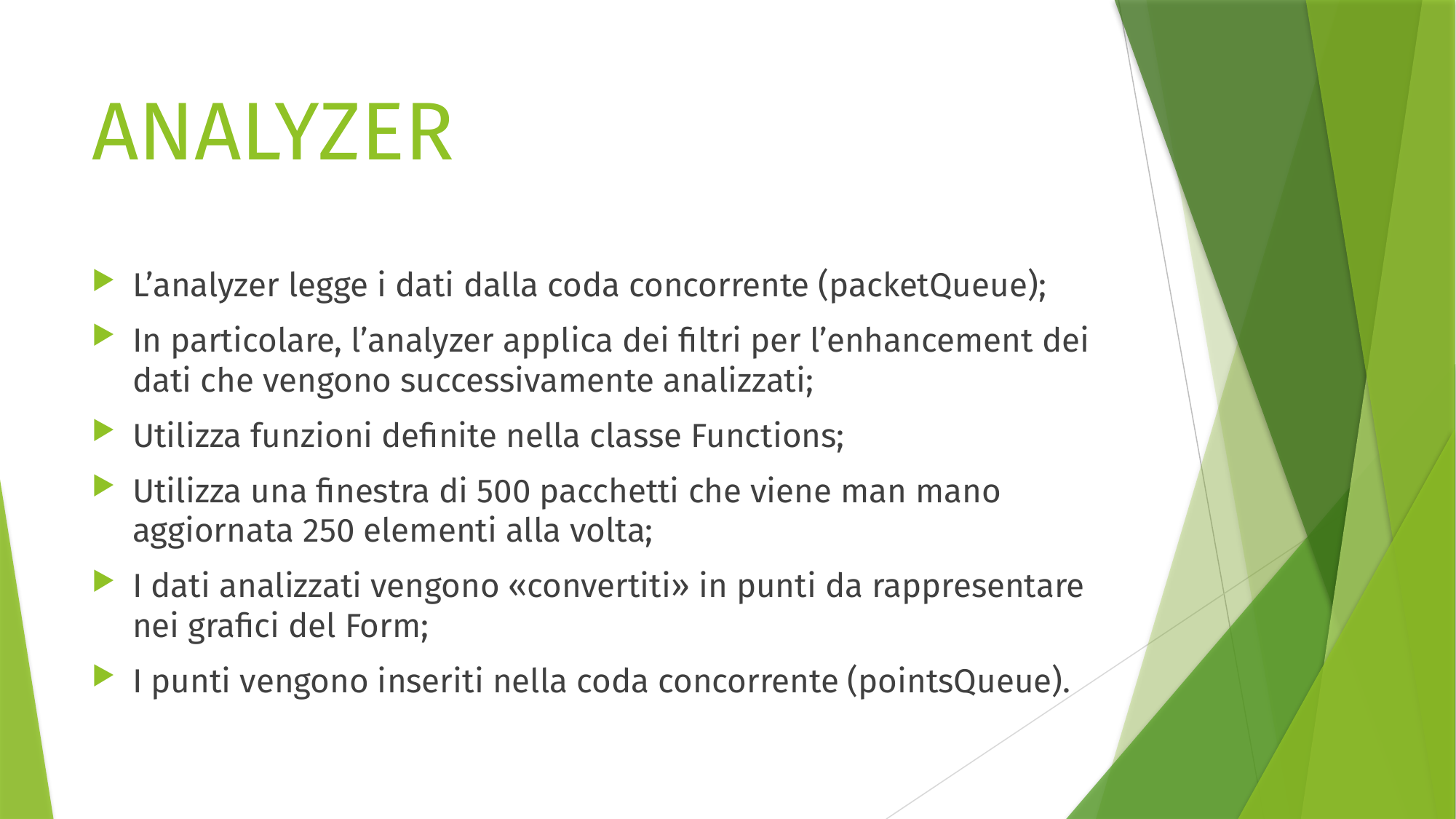

# ANALYZER
L’analyzer legge i dati dalla coda concorrente (packetQueue);
In particolare, l’analyzer applica dei filtri per l’enhancement dei dati che vengono successivamente analizzati;
Utilizza funzioni definite nella classe Functions;
Utilizza una finestra di 500 pacchetti che viene man mano aggiornata 250 elementi alla volta;
I dati analizzati vengono «convertiti» in punti da rappresentare nei grafici del Form;
I punti vengono inseriti nella coda concorrente (pointsQueue).